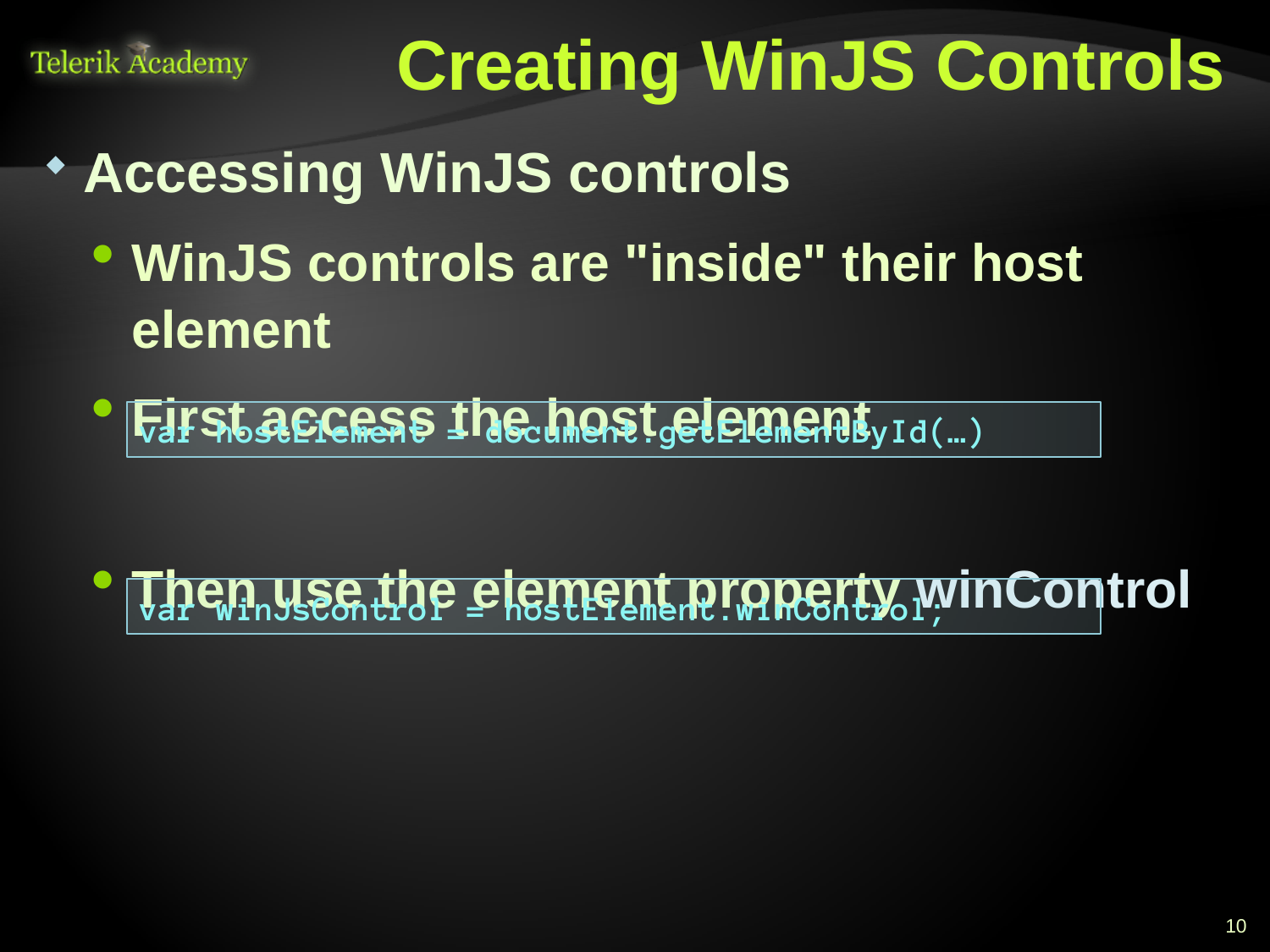

# Creating WinJS Controls
Accessing WinJS controls
WinJS controls are "inside" their host element
First access the host element

Then use the element property winControl

var hostElement = document.getElementById(…)
var winJsControl = hostElement.winControl;
10